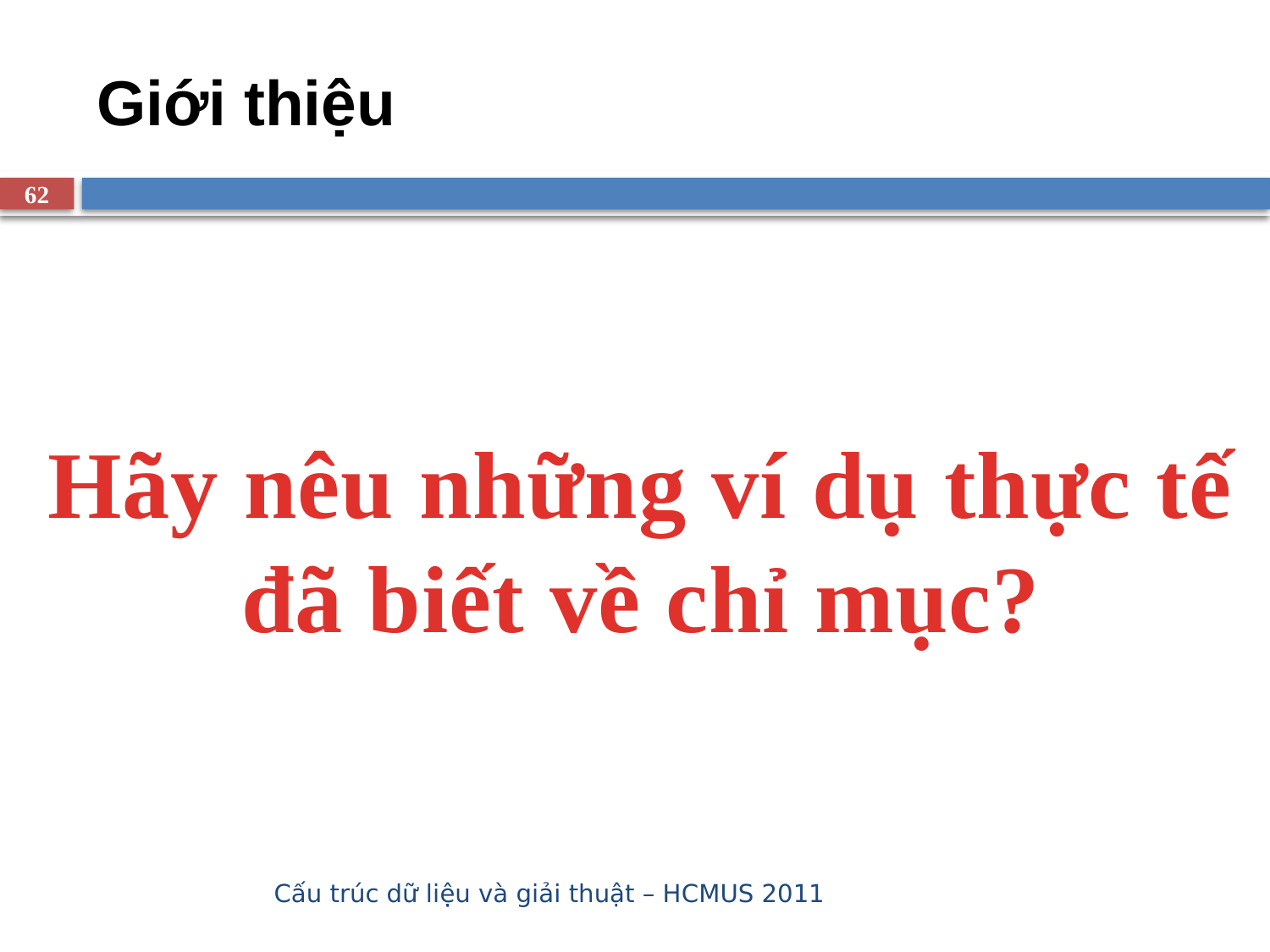

# Giới thiệu
62
Hãy nêu những ví dụ thực tế
đã biết về chỉ mục?
Cấu trúc dữ liệu và giải thuật – HCMUS 2011